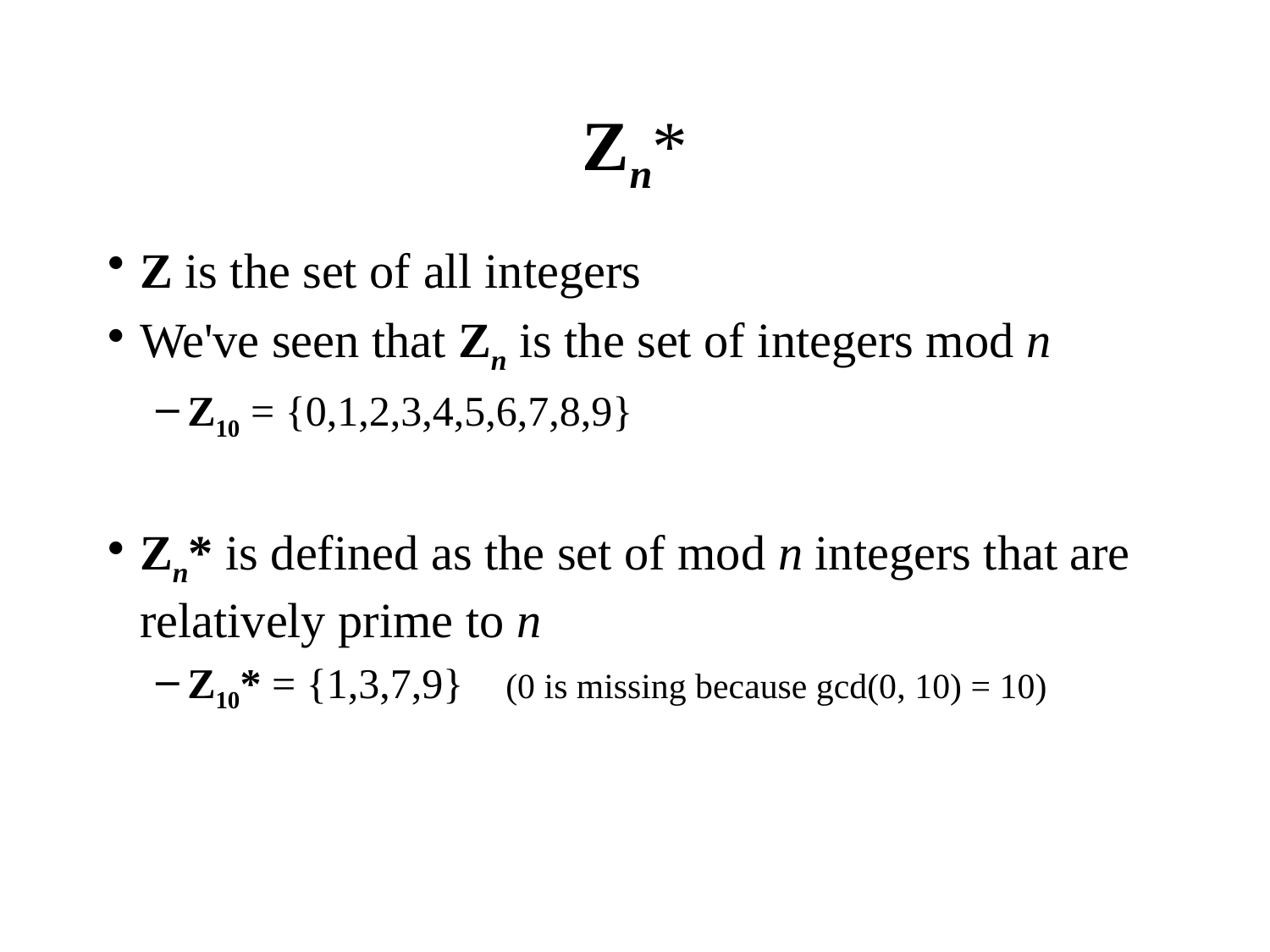

# Zn*
Z is the set of all integers
We've seen that Zn is the set of integers mod n
Z10 = {0,1,2,3,4,5,6,7,8,9}

Zn* is defined as the set of mod n integers that are relatively prime to n
Z10* = {1,3,7,9}    (0 is missing because gcd(0, 10) = 10)

20